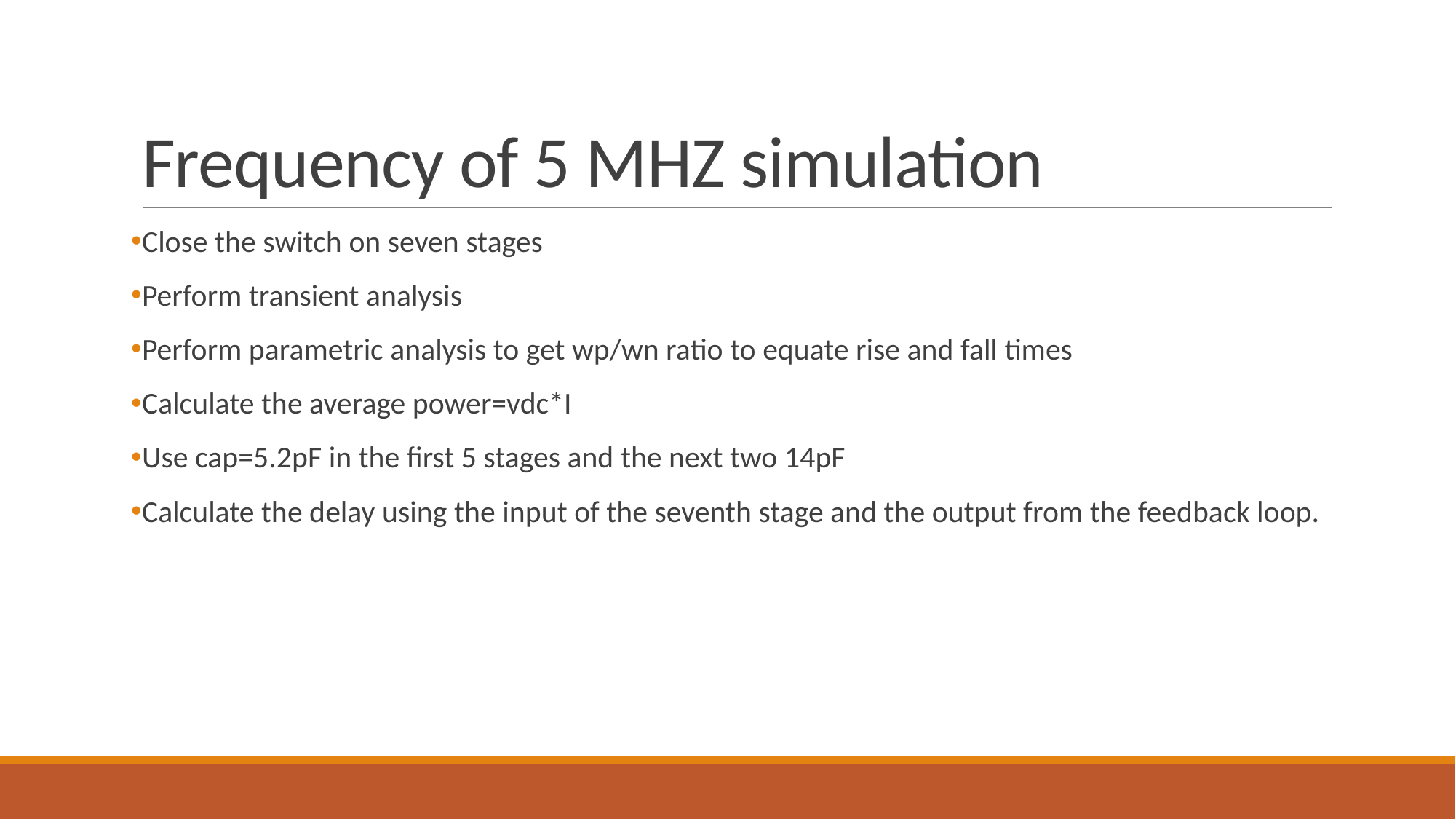

# Frequency of 5 MHZ simulation
Close the switch on seven stages
Perform transient analysis
Perform parametric analysis to get wp/wn ratio to equate rise and fall times
Calculate the average power=vdc*I
Use cap=5.2pF in the first 5 stages and the next two 14pF
Calculate the delay using the input of the seventh stage and the output from the feedback loop.